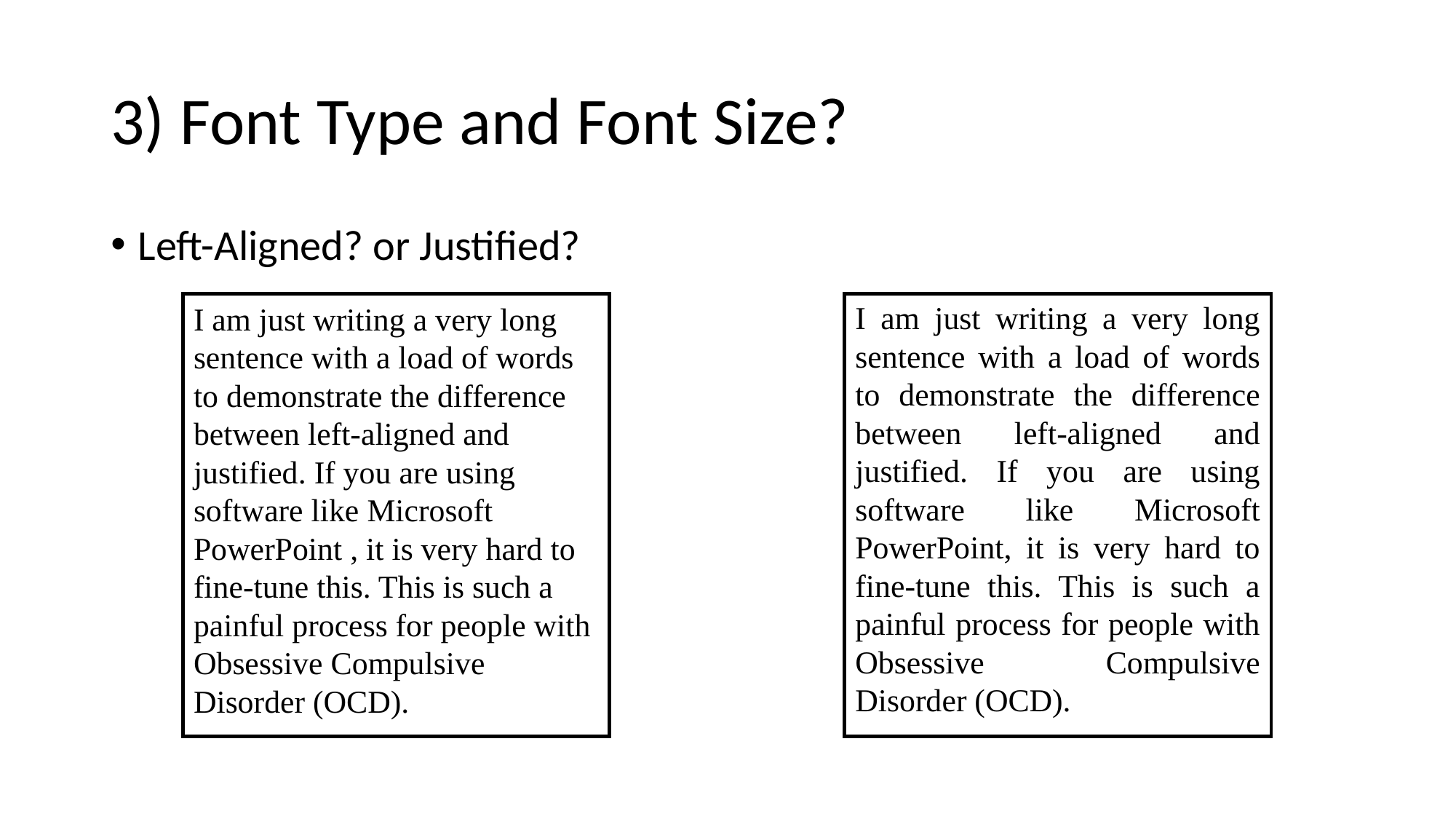

# 3) Font Type and Font Size?
Left-Aligned? or Justified?
I am just writing a very long sentence with a load of words to demonstrate the difference between left-aligned and justified. If you are using software like Microsoft PowerPoint, it is very hard to fine-tune this. This is such a painful process for people with Obsessive Compulsive Disorder (OCD).

I am just writing a very long sentence with a load of words to demonstrate the difference between left-aligned and justified. If you are using software like Microsoft PowerPoint , it is very hard to fine-tune this. This is such a painful process for people with Obsessive Compulsive Disorder (OCD).